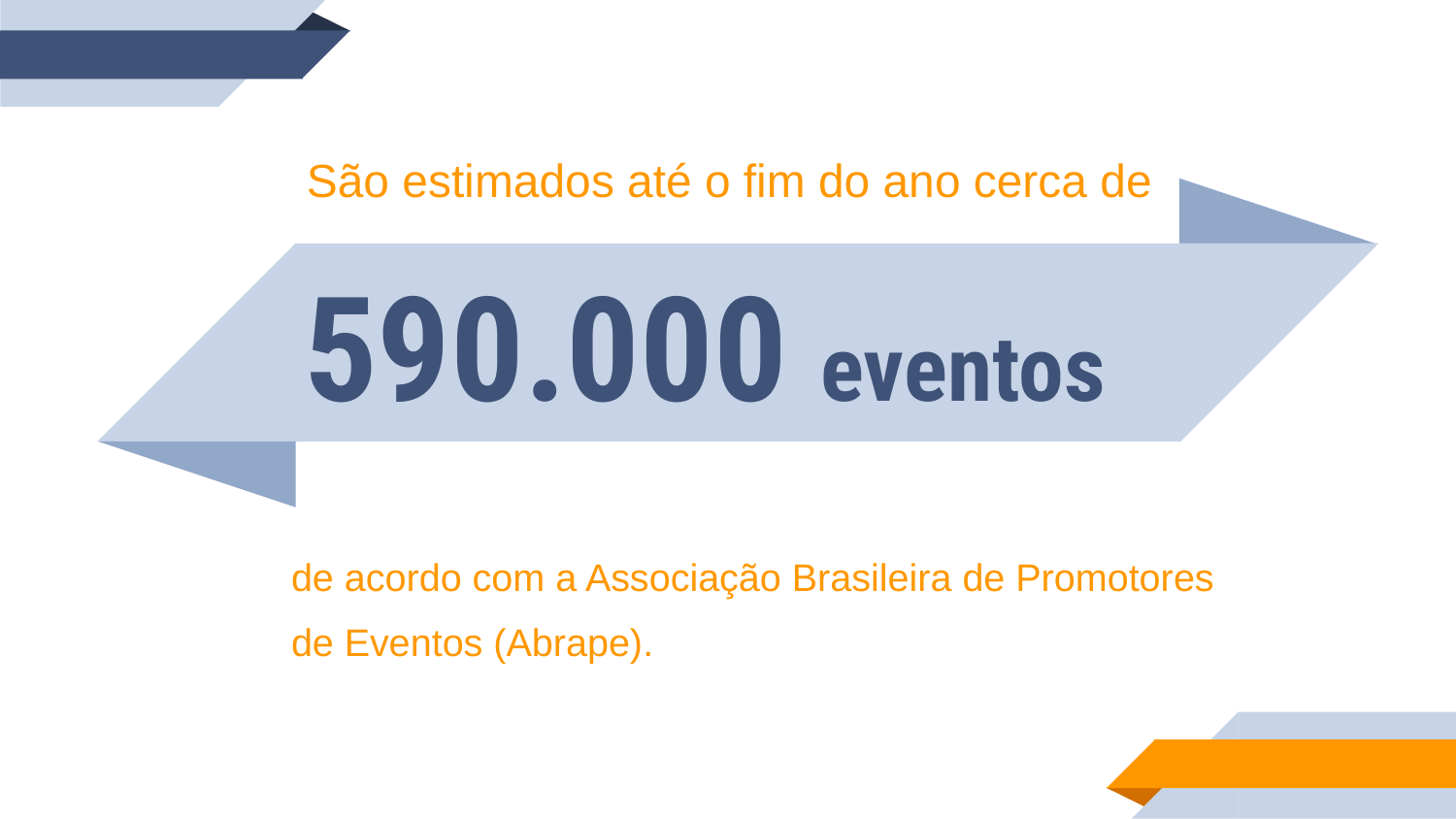

São estimados até o fim do ano cerca de

590.000 eventos

de acordo com a Associação Brasileira de Promotores de Eventos (Abrape).